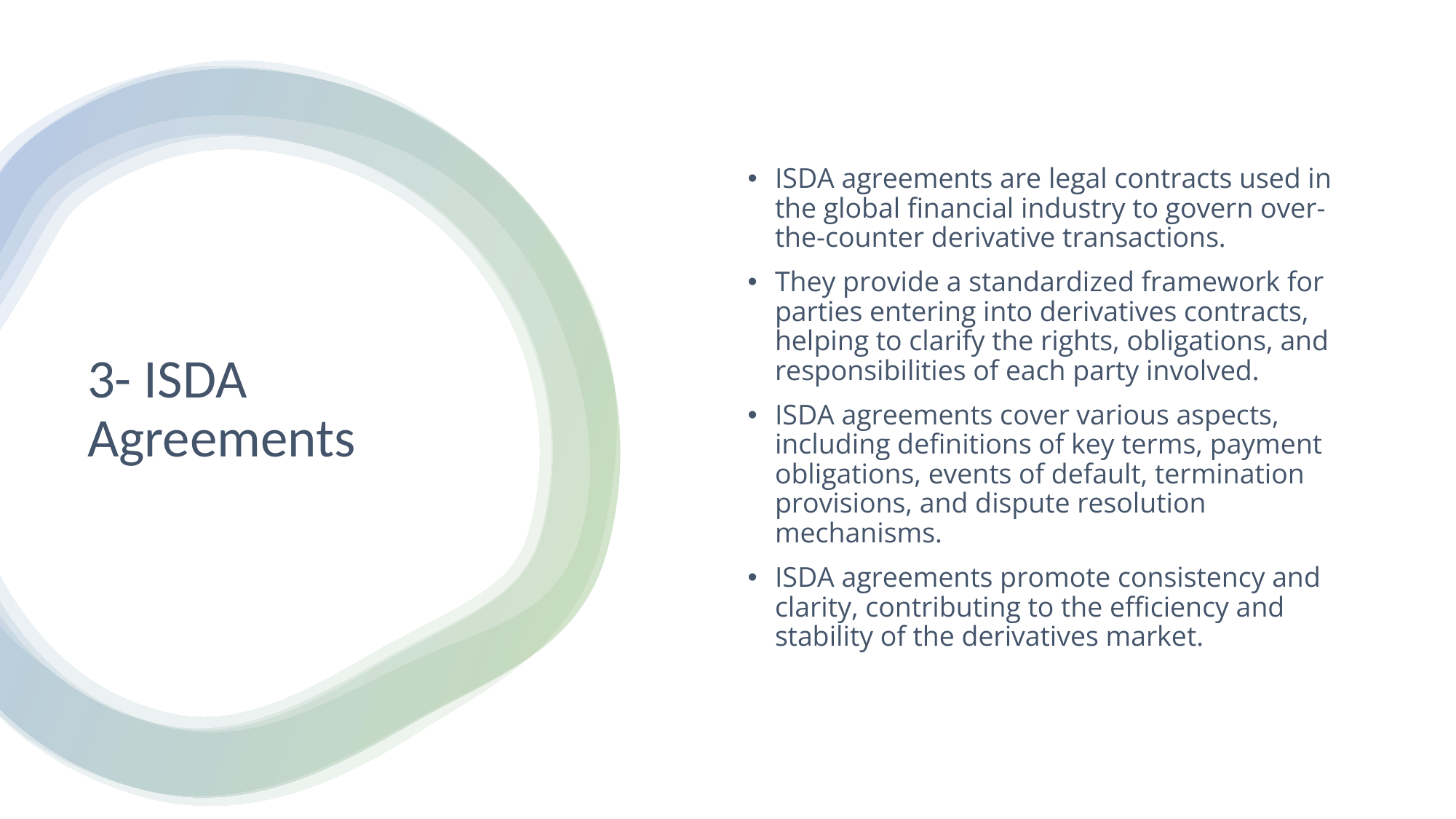

ISDA agreements are legal contracts used in the global financial industry to govern over-the-counter derivative transactions.
They provide a standardized framework for parties entering into derivatives contracts, helping to clarify the rights, obligations, and responsibilities of each party involved.
ISDA agreements cover various aspects, including definitions of key terms, payment obligations, events of default, termination provisions, and dispute resolution mechanisms.
ISDA agreements promote consistency and clarity, contributing to the efficiency and stability of the derivatives market.
# 3- ISDA Agreements